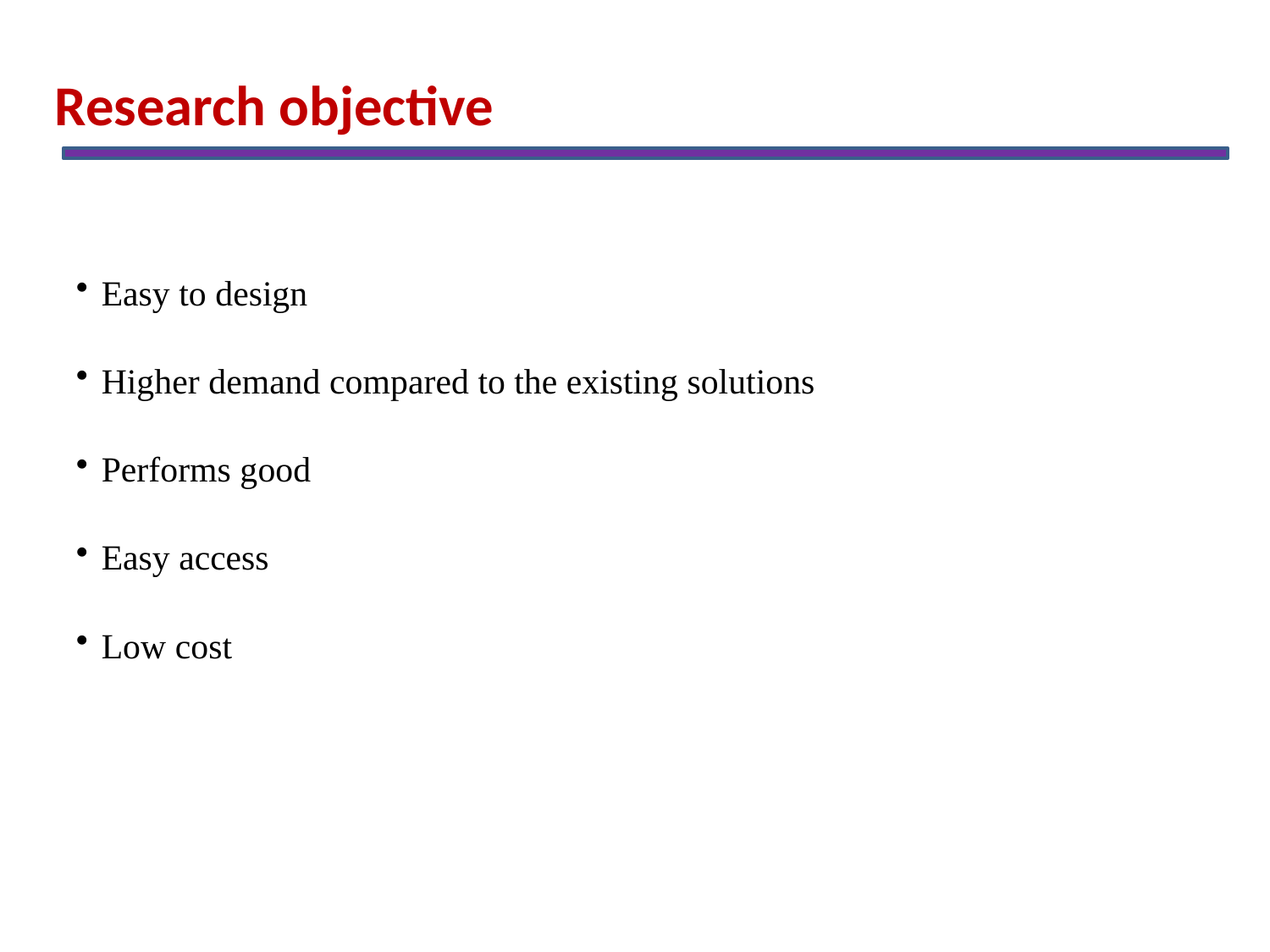

Research objective

Easy to design
Higher demand compared to the existing solutions
Performs good
Easy access
Low cost